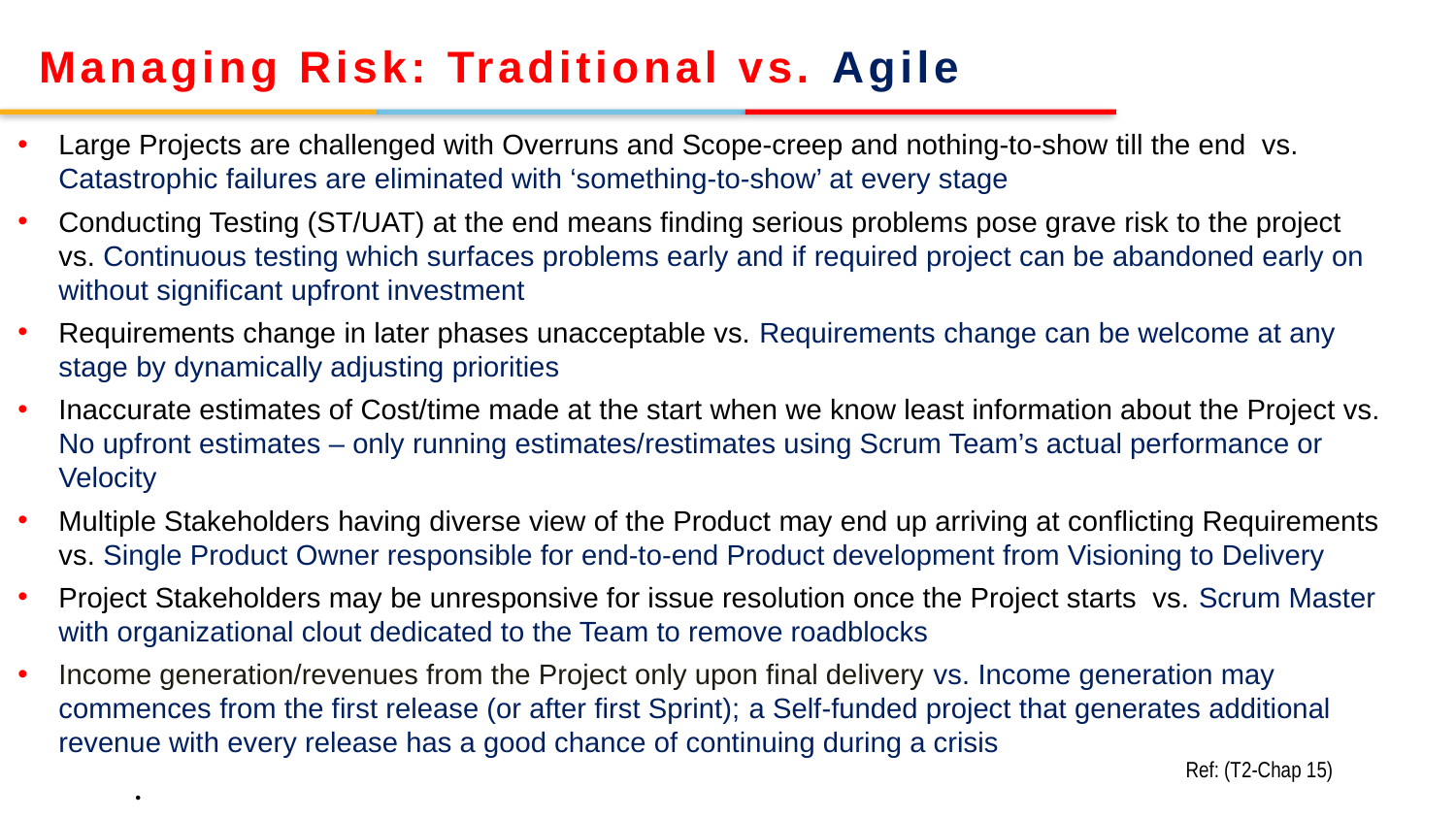

Managing Risk: Traditional vs. Agile
Large Projects are challenged with Overruns and Scope-creep and nothing-to-show till the end  vs. Catastrophic failures are eliminated with ‘something-to-show’ at every stage
Conducting Testing (ST/UAT) at the end means finding serious problems pose grave risk to the project vs. Continuous testing which surfaces problems early and if required project can be abandoned early on without significant upfront investment
Requirements change in later phases unacceptable vs. Requirements change can be welcome at any stage by dynamically adjusting priorities
Inaccurate estimates of Cost/time made at the start when we know least information about the Project vs. No upfront estimates – only running estimates/restimates using Scrum Team’s actual performance or Velocity
Multiple Stakeholders having diverse view of the Product may end up arriving at conflicting Requirements vs. Single Product Owner responsible for end-to-end Product development from Visioning to Delivery
Project Stakeholders may be unresponsive for issue resolution once the Project starts  vs. Scrum Master with organizational clout dedicated to the Team to remove roadblocks
Income generation/revenues from the Project only upon final delivery vs. Income generation may commences from the first release (or after first Sprint); a Self-funded project that generates additional revenue with every release has a good chance of continuing during a crisis
Ref: (T2-Chap 15)
.